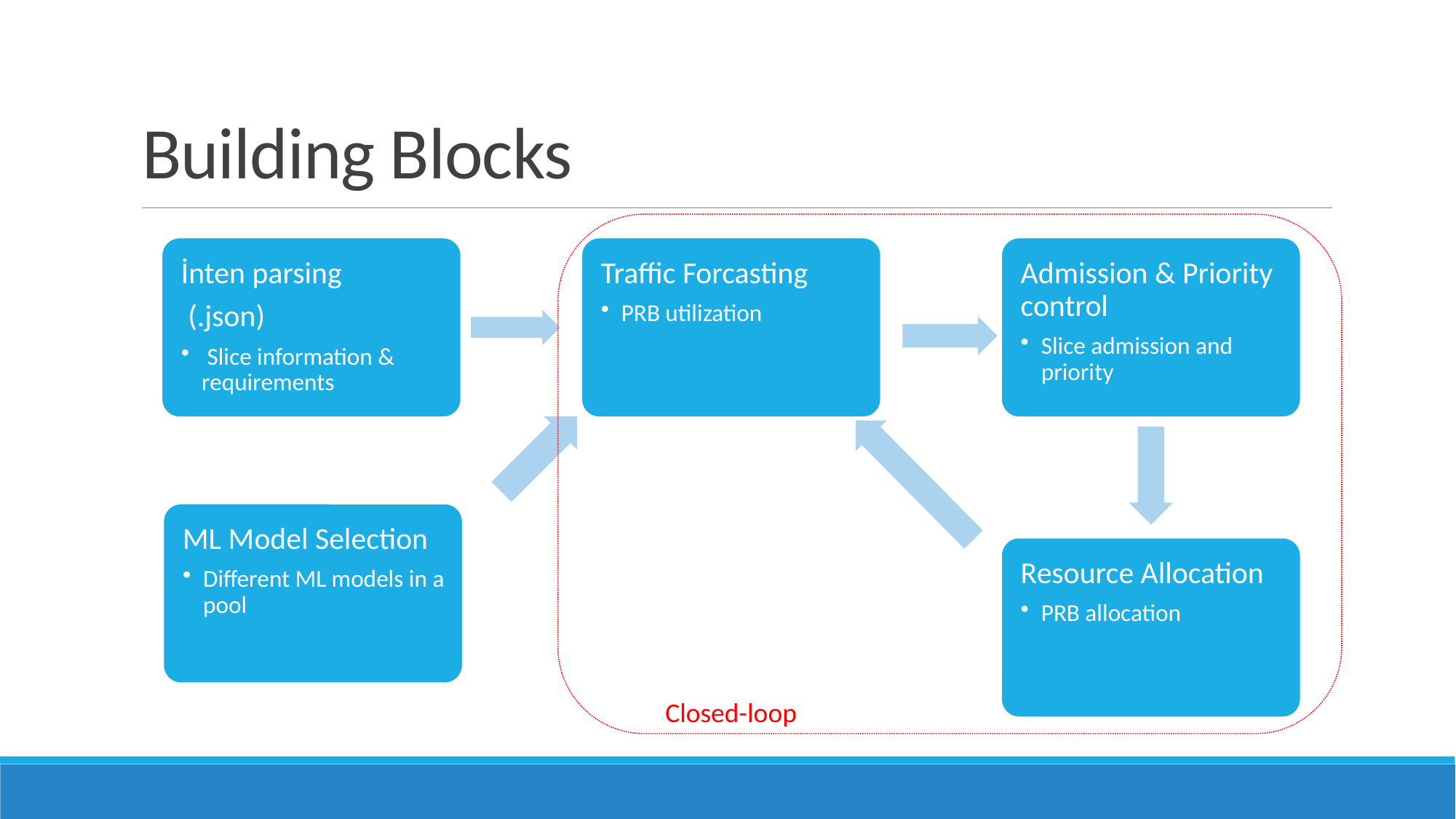

# Building Blocks

İnten parsing
 (.json)
 Slice information & requirements

Traffic Forcasting
PRB utilization

Admission & Priority control
Slice admission and priority

Resource Allocation
PRB allocation

ML Model Selection
Different ML models in a pool

Closed-loop